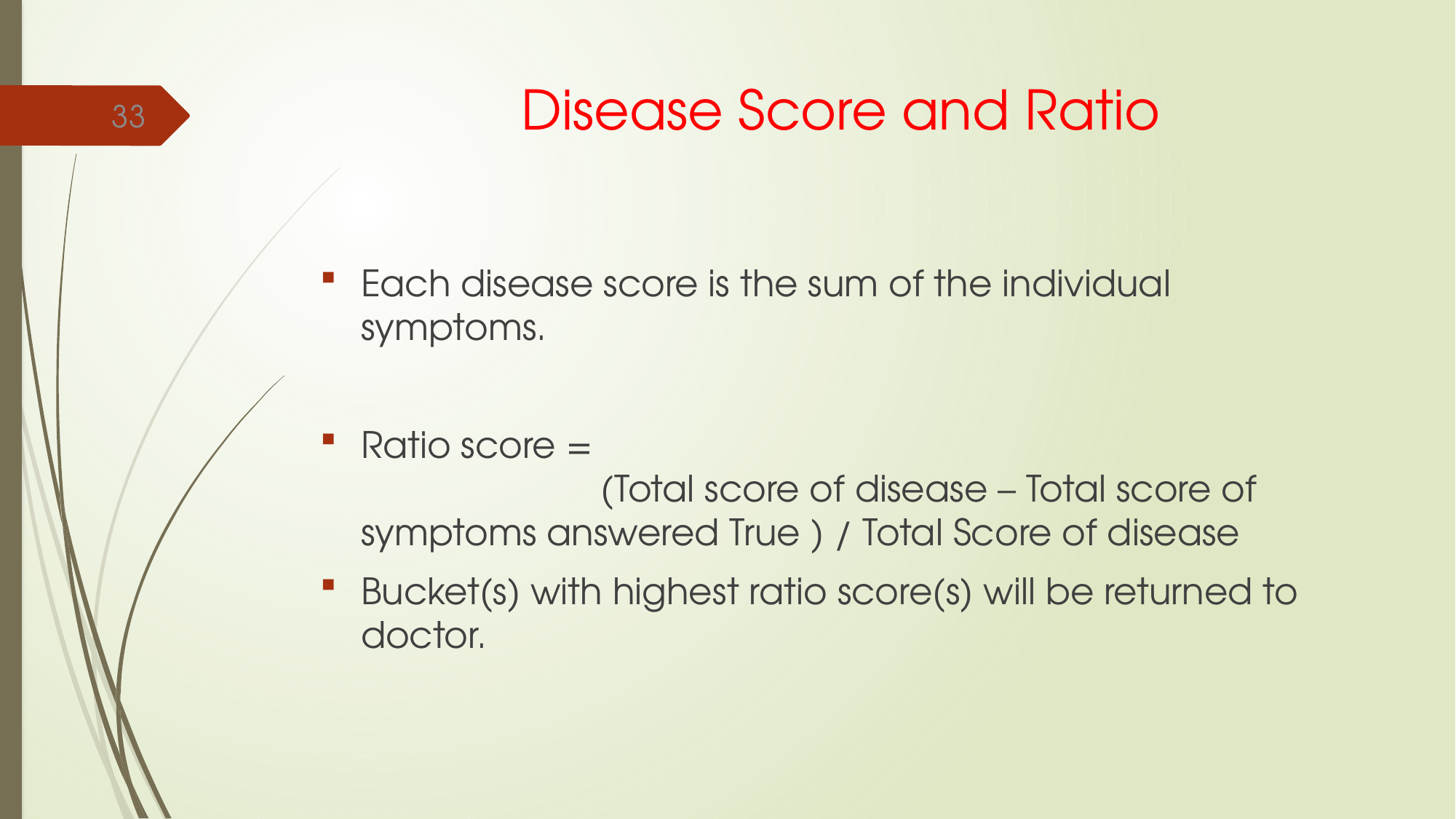

# Disease Score and Ratio
33
Each disease score is the sum of the individual  symptoms.

Ratio score =                                                                                                     (Total score of disease – Total score of symptoms answered True ) / Total Score of disease
Bucket(s) with highest ratio score(s) will be returned to doctor.